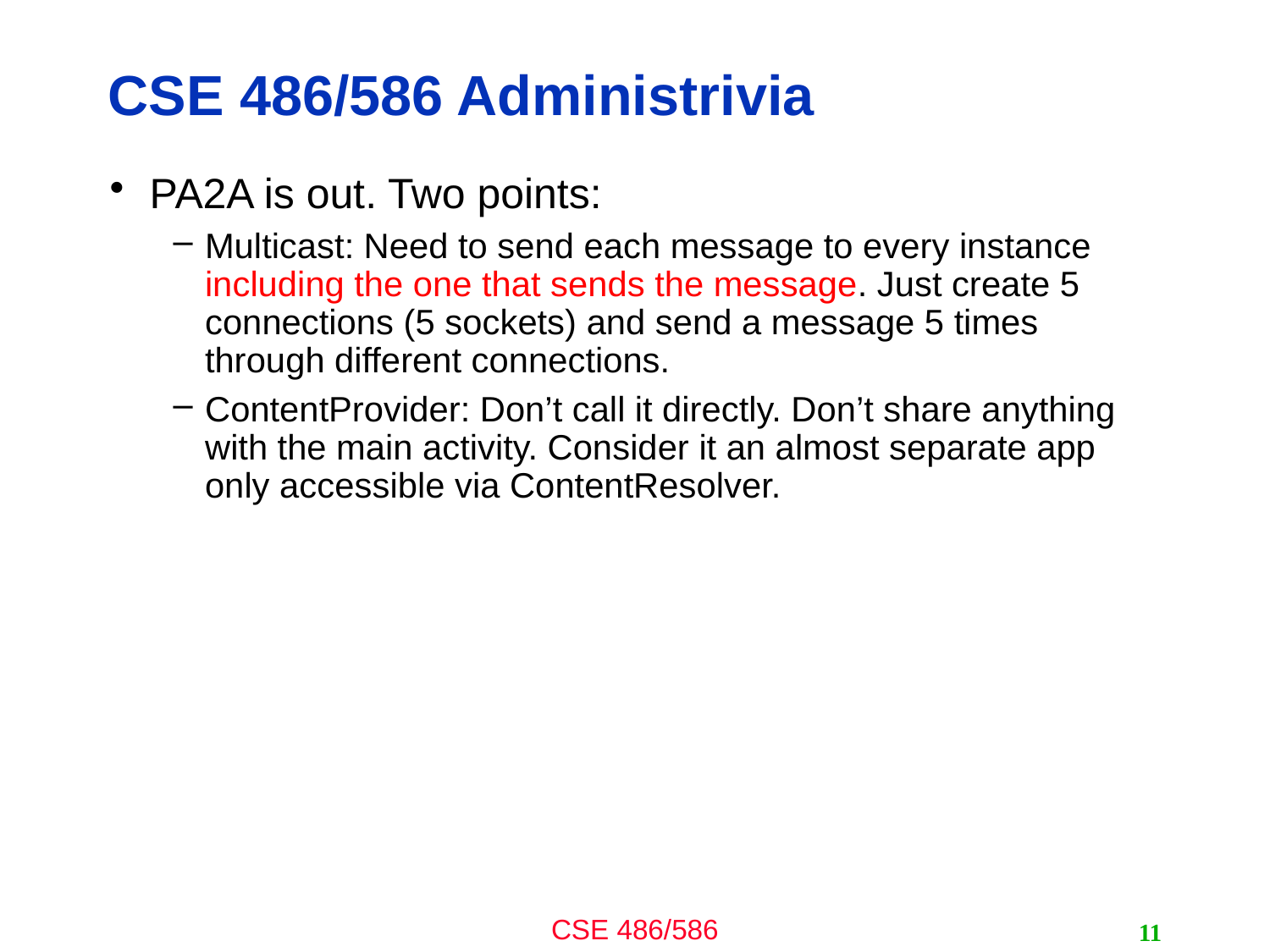

# CSE 486/586 Administrivia
PA2A is out. Two points:
Multicast: Need to send each message to every instance including the one that sends the message. Just create 5 connections (5 sockets) and send a message 5 times through different connections.
ContentProvider: Don’t call it directly. Don’t share anything with the main activity. Consider it an almost separate app only accessible via ContentResolver.
11